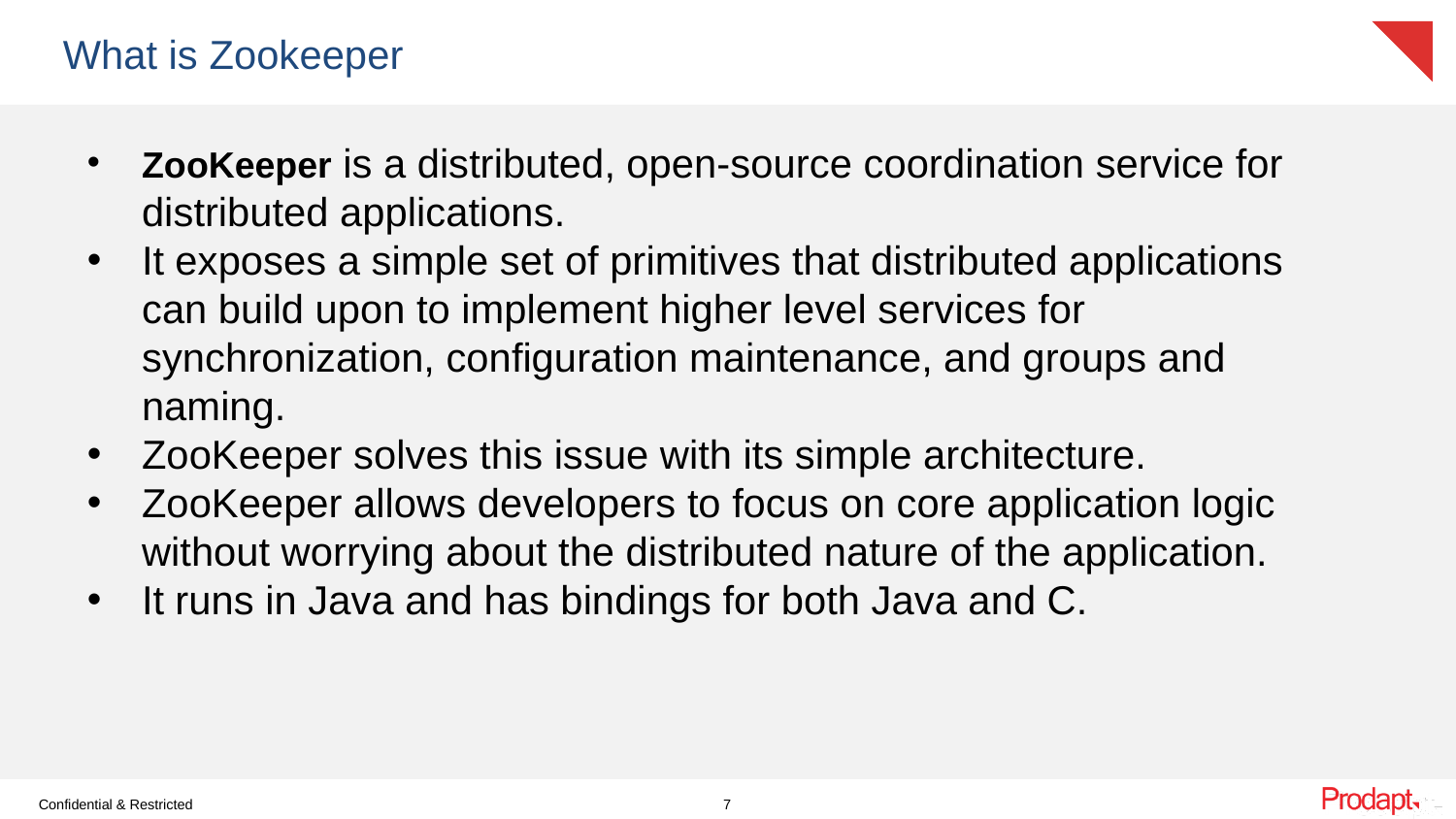

What is Zookeeper
ZooKeeper is a distributed, open-source coordination service for distributed applications.
It exposes a simple set of primitives that distributed applications can build upon to implement higher level services for synchronization, configuration maintenance, and groups and naming.
ZooKeeper solves this issue with its simple architecture.
ZooKeeper allows developers to focus on core application logic without worrying about the distributed nature of the application.
It runs in Java and has bindings for both Java and C.

7